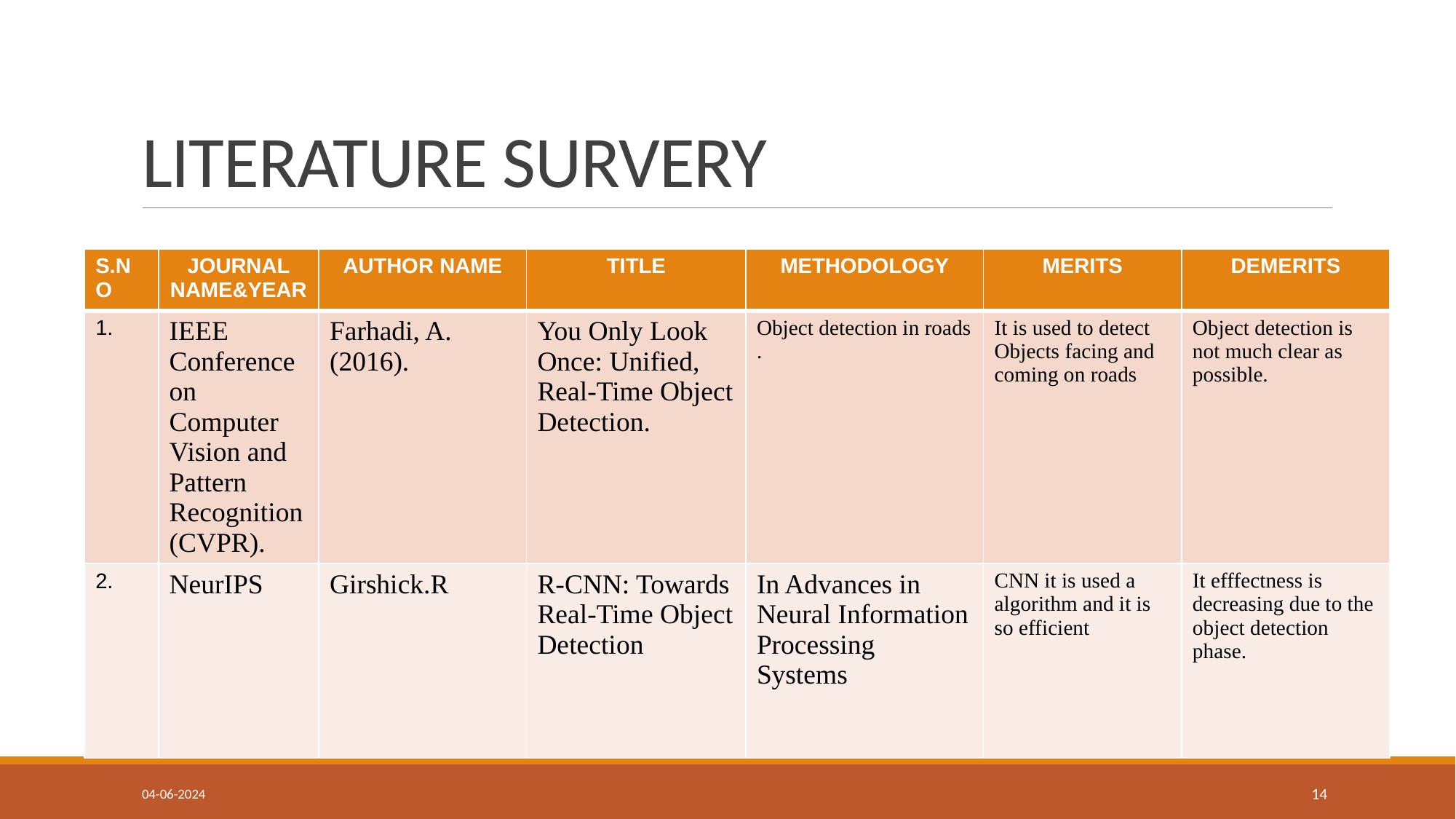

# LITERATURE SURVERY
| S.NO | JOURNAL NAME&YEAR | AUTHOR NAME | TITLE | METHODOLOGY | MERITS | DEMERITS |
| --- | --- | --- | --- | --- | --- | --- |
| 1. | IEEE Conference on Computer Vision and Pattern Recognition (CVPR). | Farhadi, A. (2016). | You Only Look Once: Unified, Real-Time Object Detection. | Object detection in roads . | It is used to detect Objects facing and coming on roads | Object detection is not much clear as possible. |
| 2. | NeurIPS | Girshick.R | R-CNN: Towards Real-Time Object Detection | In Advances in Neural Information Processing Systems | CNN it is used a algorithm and it is so efficient | It efffectness is decreasing due to the object detection phase. |
04-06-2024
14